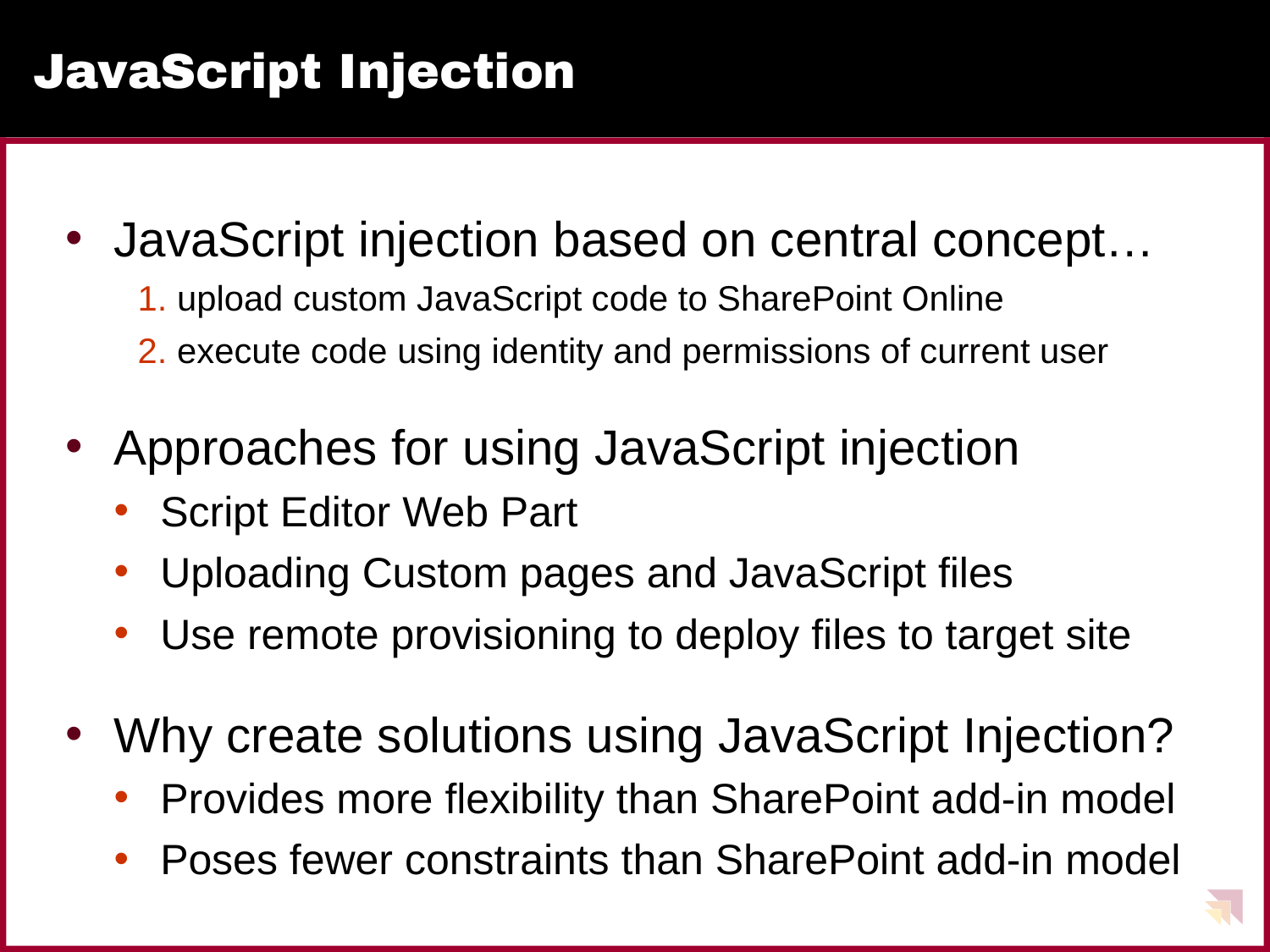

# JavaScript Injection
JavaScript injection based on central concept…
upload custom JavaScript code to SharePoint Online
execute code using identity and permissions of current user
Approaches for using JavaScript injection
Script Editor Web Part
Uploading Custom pages and JavaScript files
Use remote provisioning to deploy files to target site
Why create solutions using JavaScript Injection?
Provides more flexibility than SharePoint add-in model
Poses fewer constraints than SharePoint add-in model